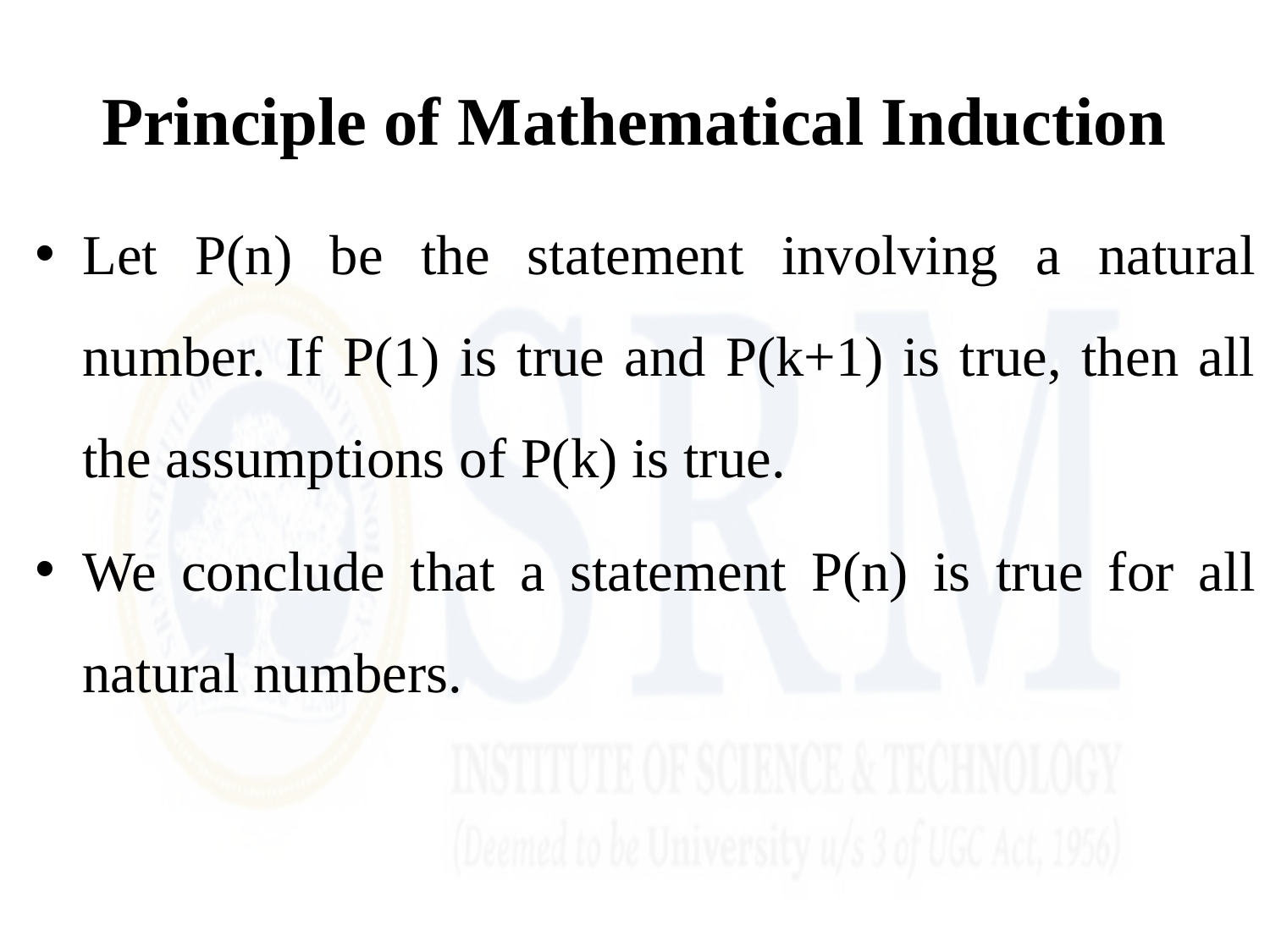

# Principle of Mathematical Induction
Let P(n) be the statement involving a natural number. If P(1) is true and P(k+1) is true, then all the assumptions of P(k) is true.
We conclude that a statement P(n) is true for all natural numbers.